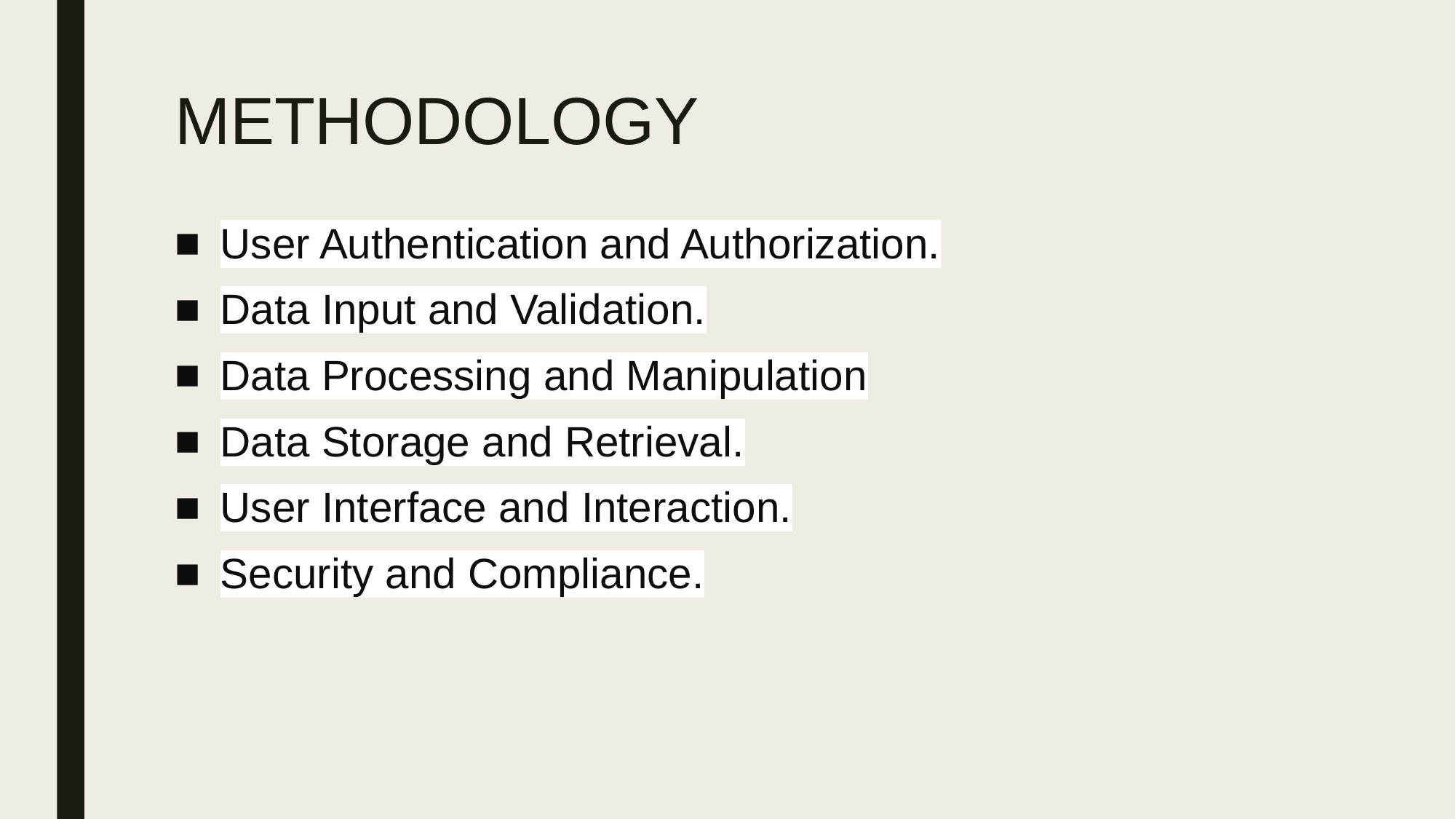

# METHODOLOGY
User Authentication and Authorization.
Data Input and Validation.
Data Processing and Manipulation
Data Storage and Retrieval.
User Interface and Interaction.
Security and Compliance.